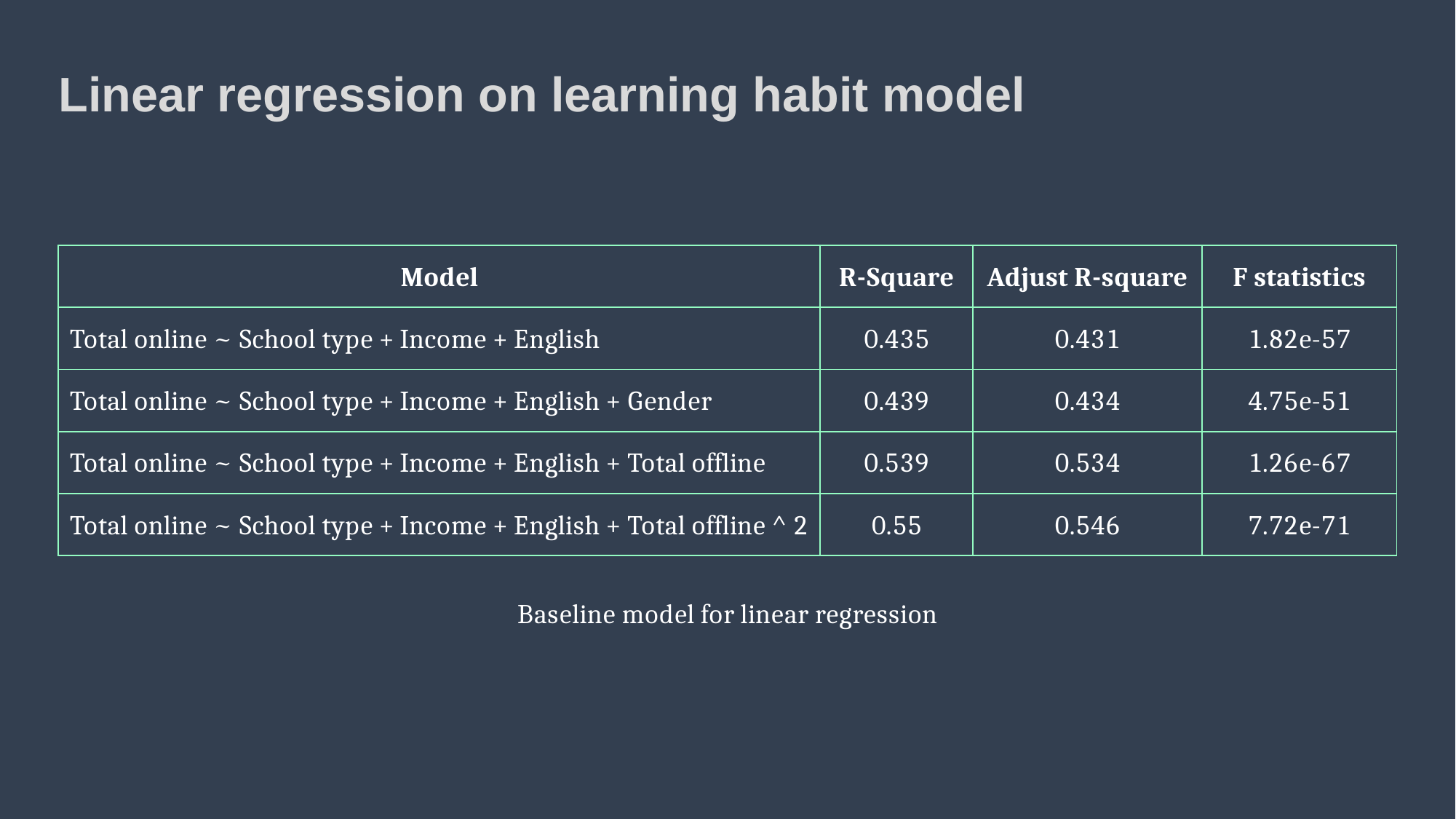

Linear regression on learning habit model
| Model | R-Square | Adjust R-square | F statistics |
| --- | --- | --- | --- |
| Total online ~ School type + Income + English | 0.435 | 0.431 | 1.82e-57 |
| Total online ~ School type + Income + English + Gender | 0.439 | 0.434 | 4.75e-51 |
| Total online ~ School type + Income + English + Total offline | 0.539 | 0.534 | 1.26e-67 |
| Total online ~ School type + Income + English + Total offline ^ 2 | 0.55 | 0.546 | 7.72e-71 |
Baseline model for linear regression